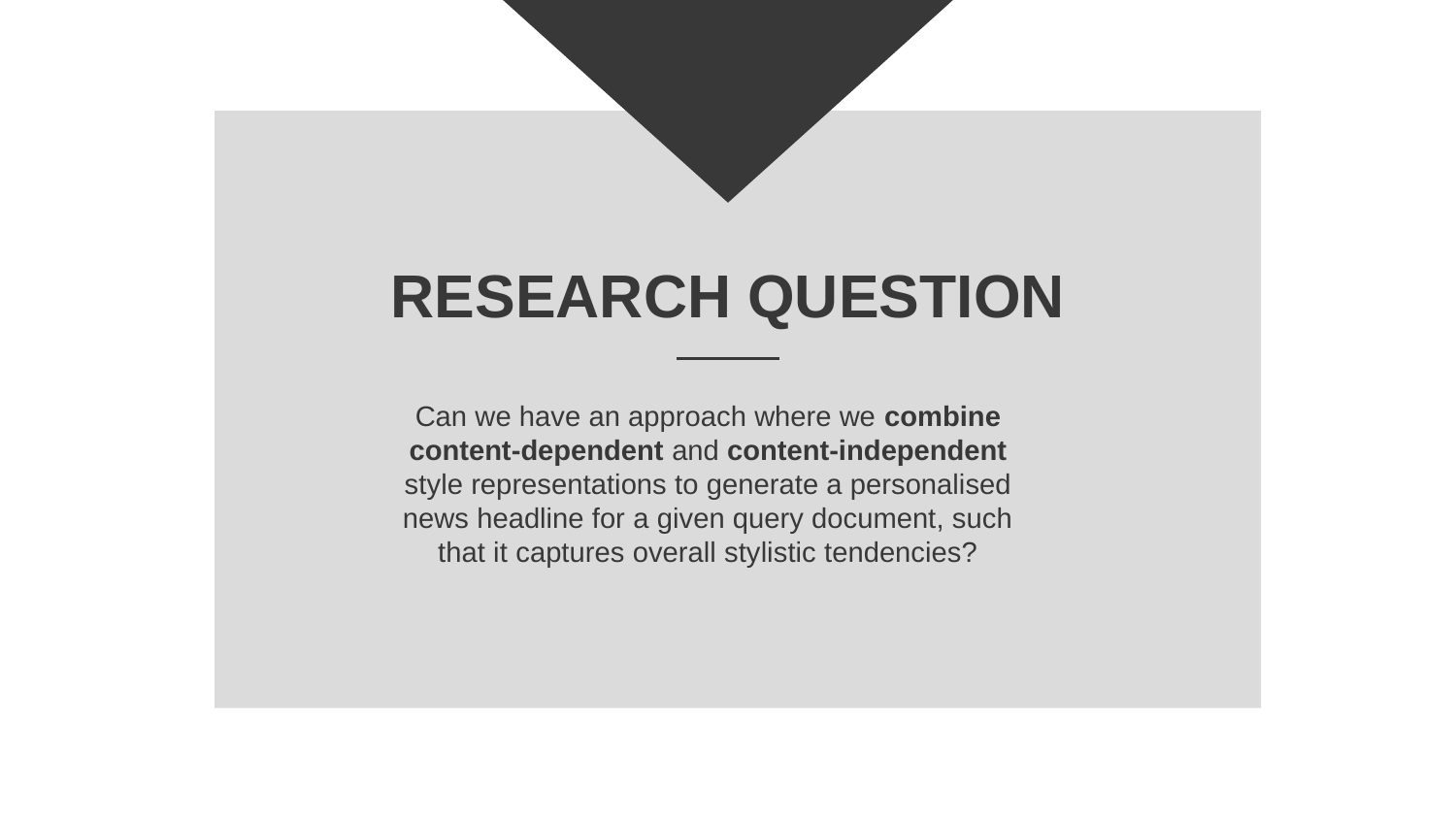

# RESEARCH QUESTION
Can we have an approach where we combine content-dependent and content-independent style representations to generate a personalised news headline for a given query document, such that it captures overall stylistic tendencies?